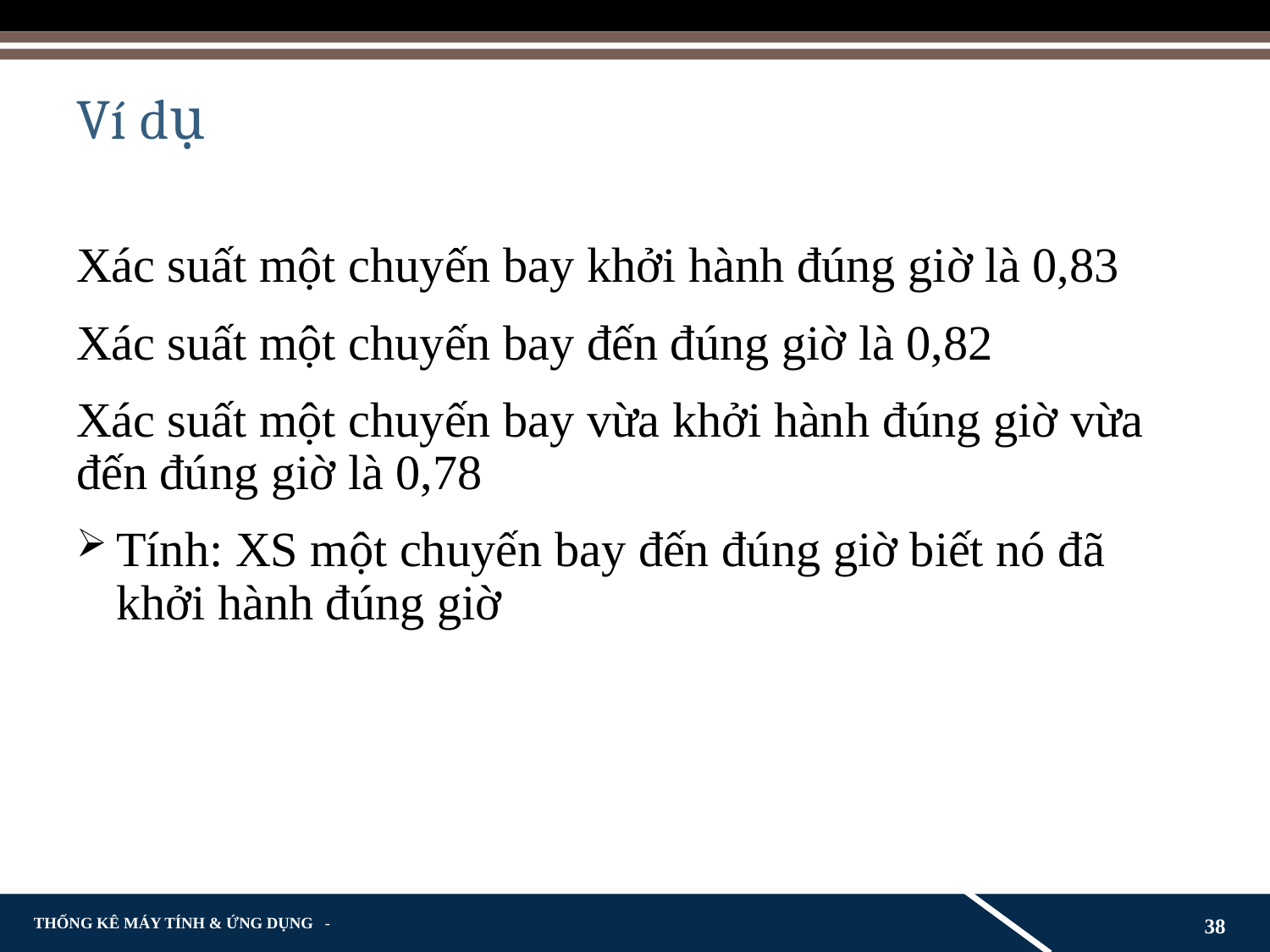

# Ví dụ
Xác suất một chuyến bay khởi hành đúng giờ là 0,83
Xác suất một chuyến bay đến đúng giờ là 0,82
Xác suất một chuyến bay vừa khởi hành đúng giờ vừa đến đúng giờ là 0,78
Tính: XS một chuyến bay đến đúng giờ biết nó đã khởi hành đúng giờ
38